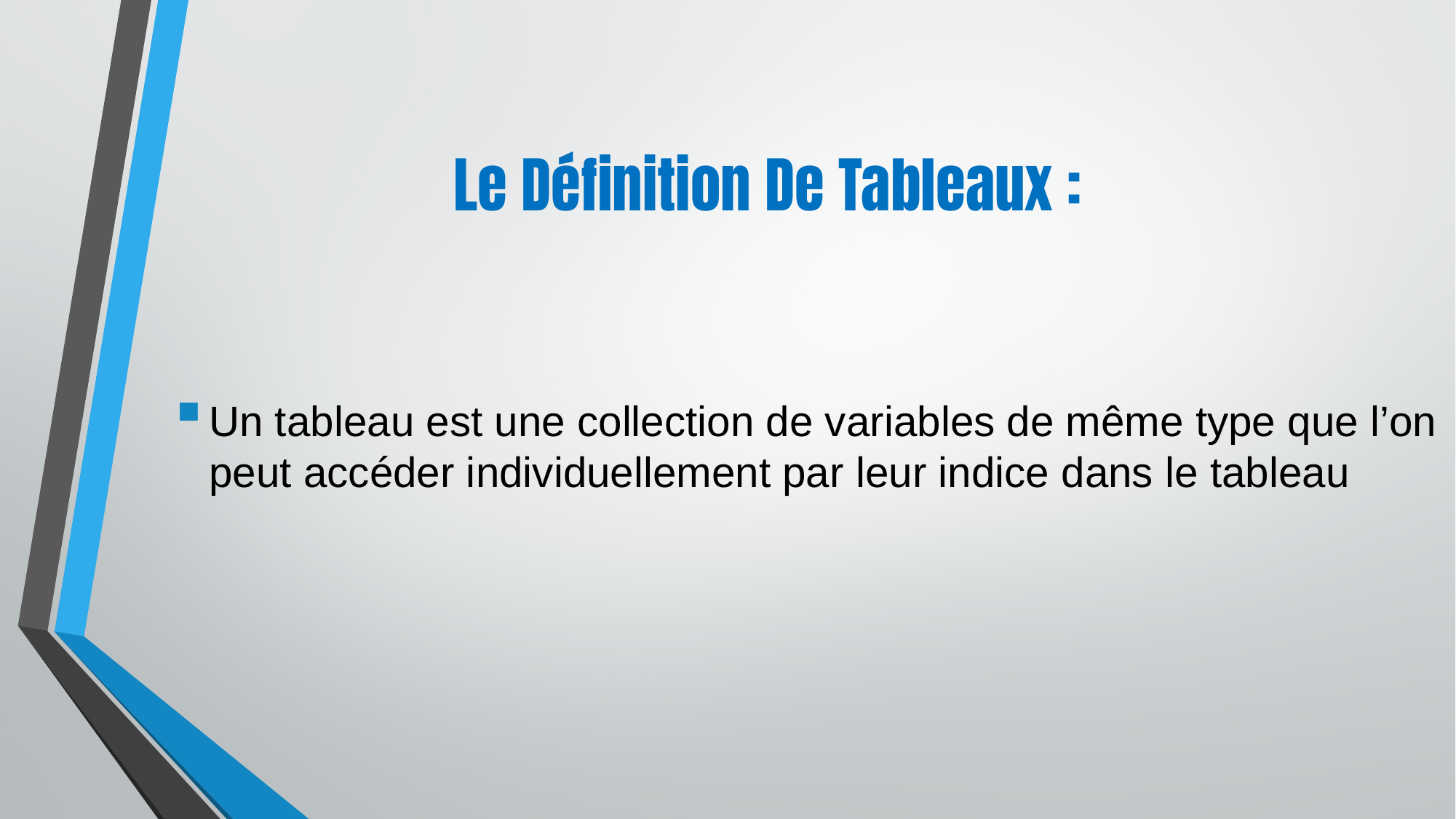

# Le Définition De Tableaux :
Un tableau est une collection de variables de même type que l’on
peut accéder individuellement par leur indice dans le tableau